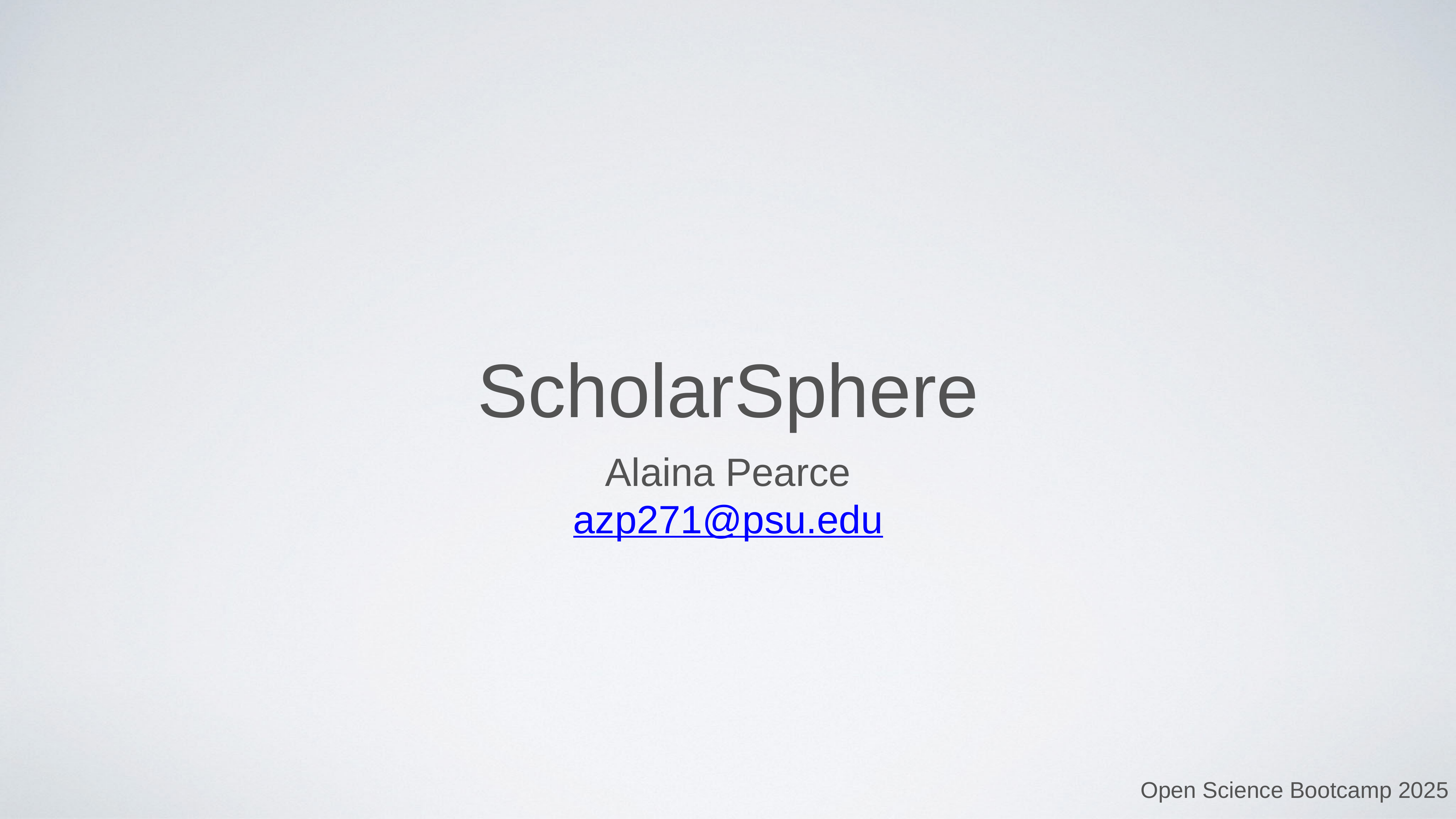

# ScholarSphere
Alaina Pearce
azp271@psu.edu
Open Science Bootcamp 2025